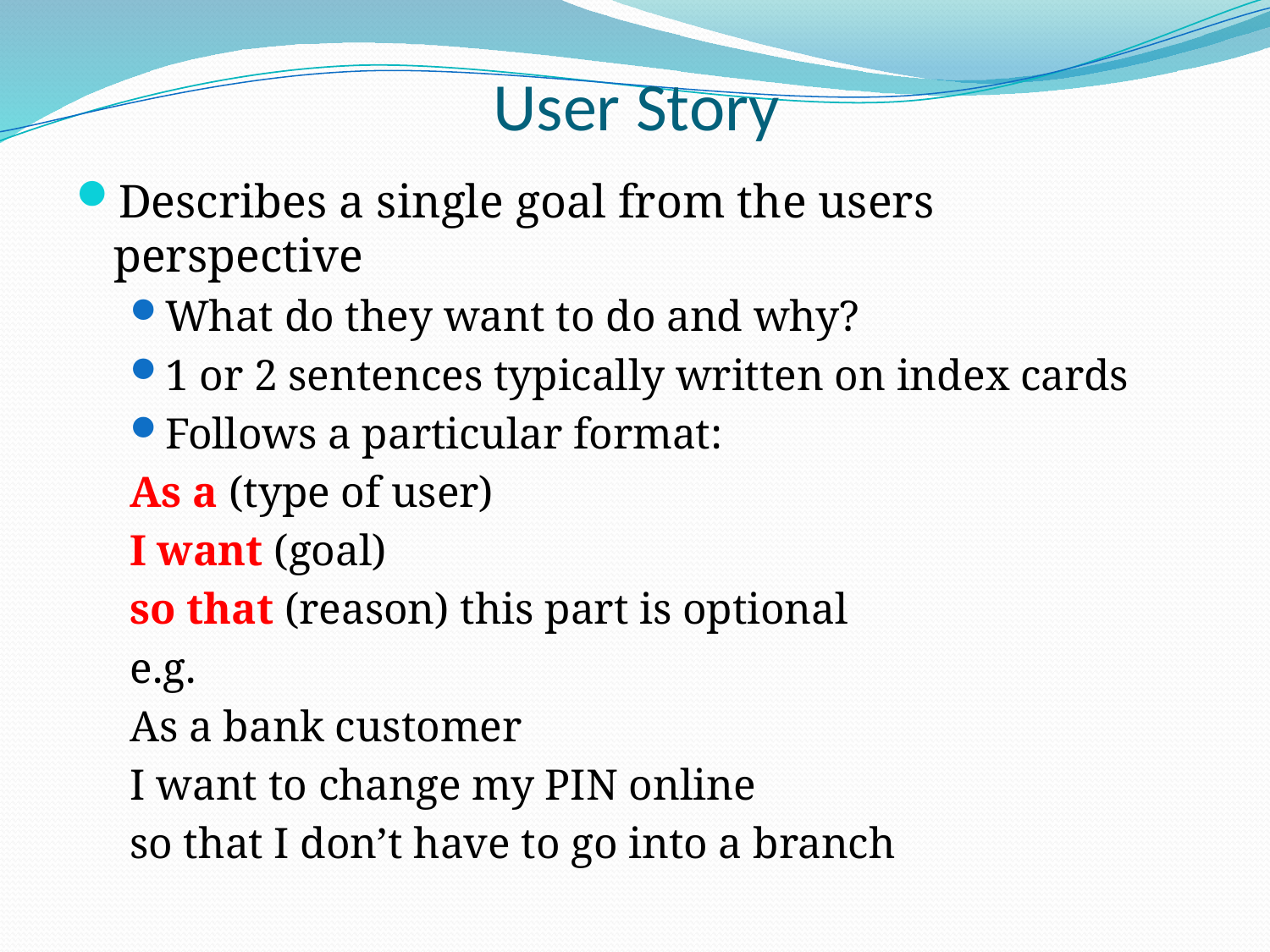

# User Story
Describes a single goal from the users perspective
What do they want to do and why?
1 or 2 sentences typically written on index cards
Follows a particular format:
	As a (type of user)
	I want (goal)
	so that (reason) this part is optional
e.g.
	As a bank customer
	I want to change my PIN online
	so that I don’t have to go into a branch